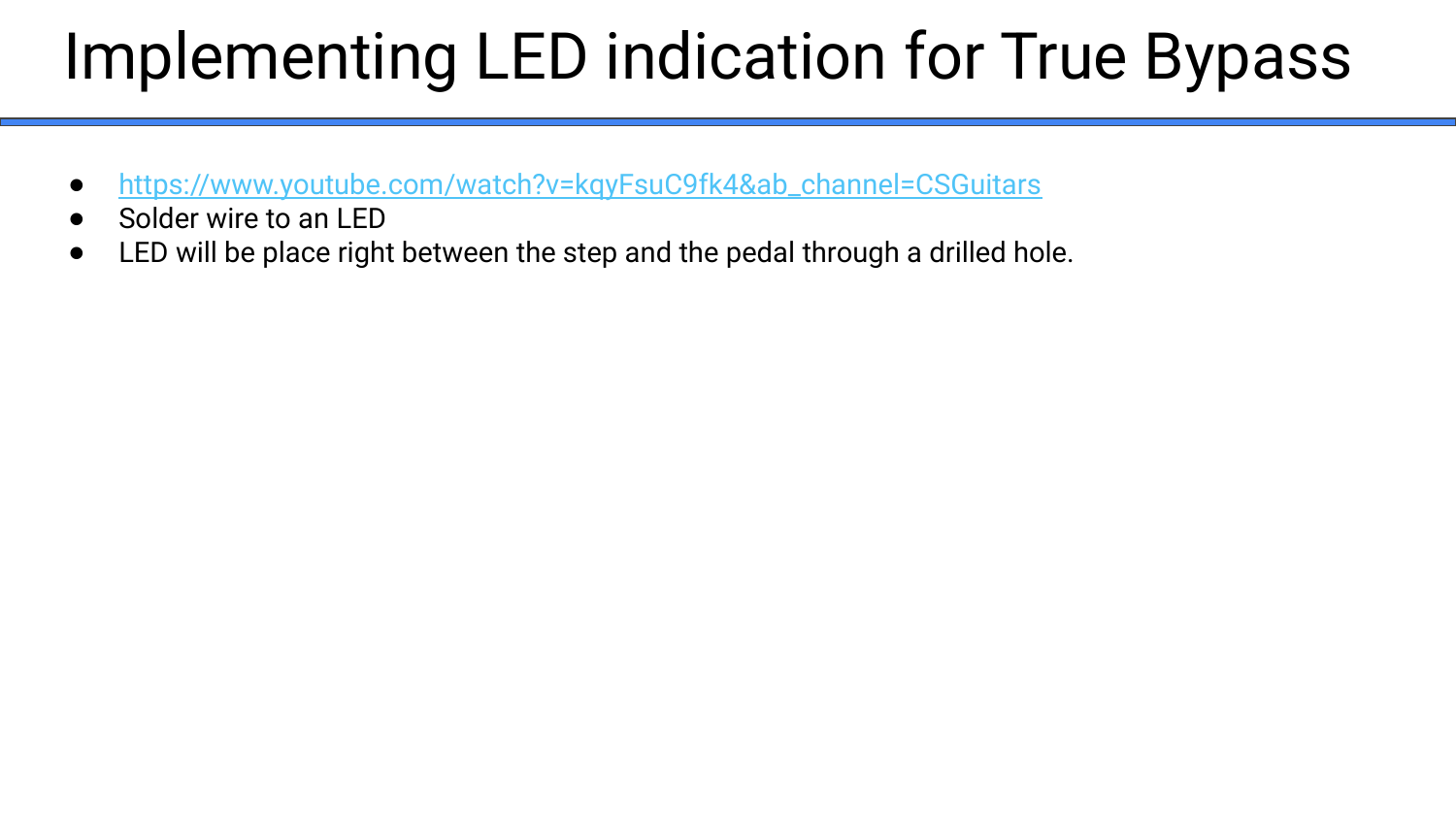

Implementing LED indication for True Bypass

https://www.youtube.com/watch?v=kqyFsuC9fk4&ab_channel=CSGuitars
Solder wire to an LED
LED will be place right between the step and the pedal through a drilled hole.